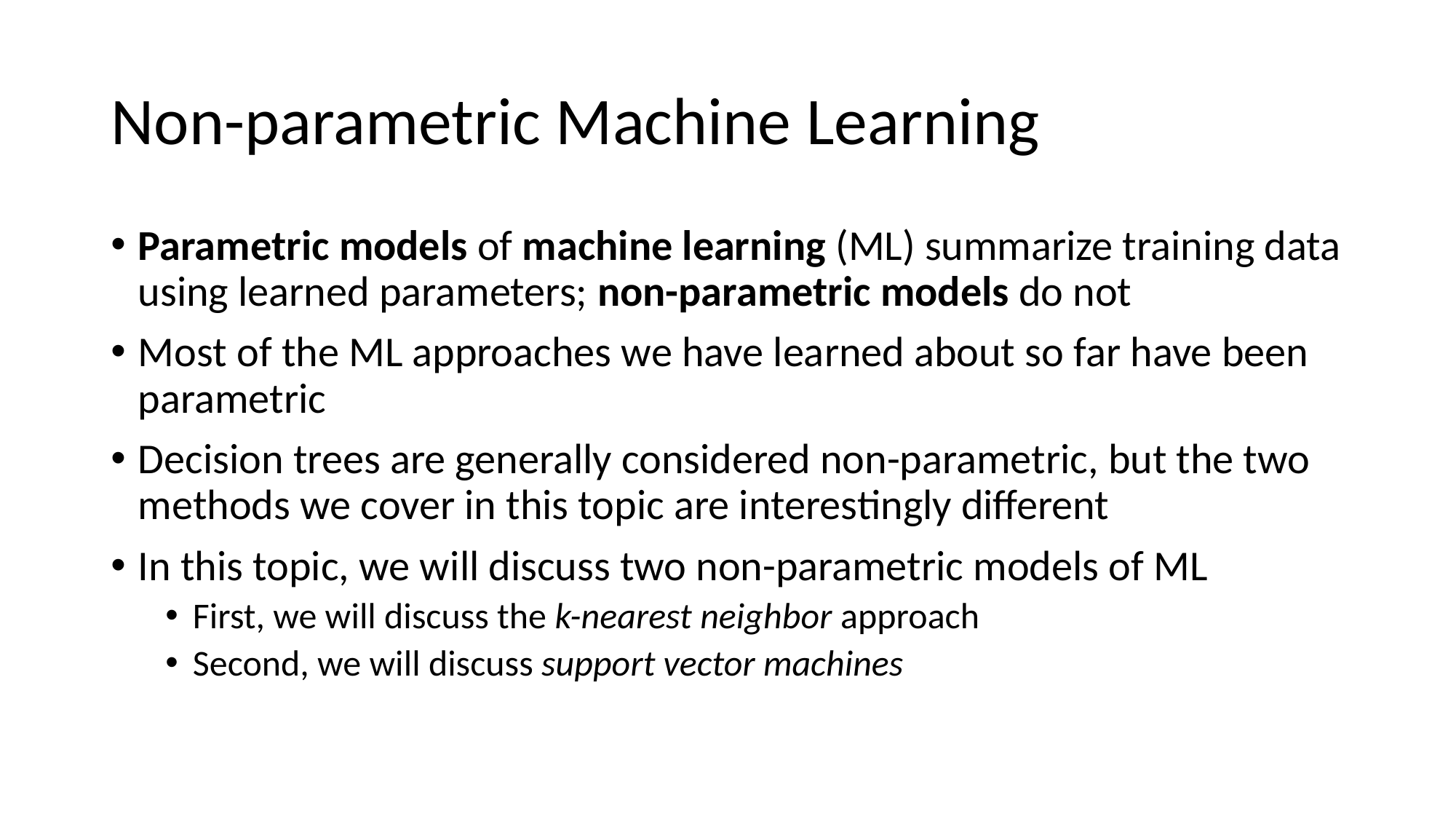

# Non-parametric Machine Learning
Parametric models of machine learning (ML) summarize training data using learned parameters; non-parametric models do not
Most of the ML approaches we have learned about so far have been parametric
Decision trees are generally considered non-parametric, but the two methods we cover in this topic are interestingly different
In this topic, we will discuss two non-parametric models of ML
First, we will discuss the k-nearest neighbor approach
Second, we will discuss support vector machines